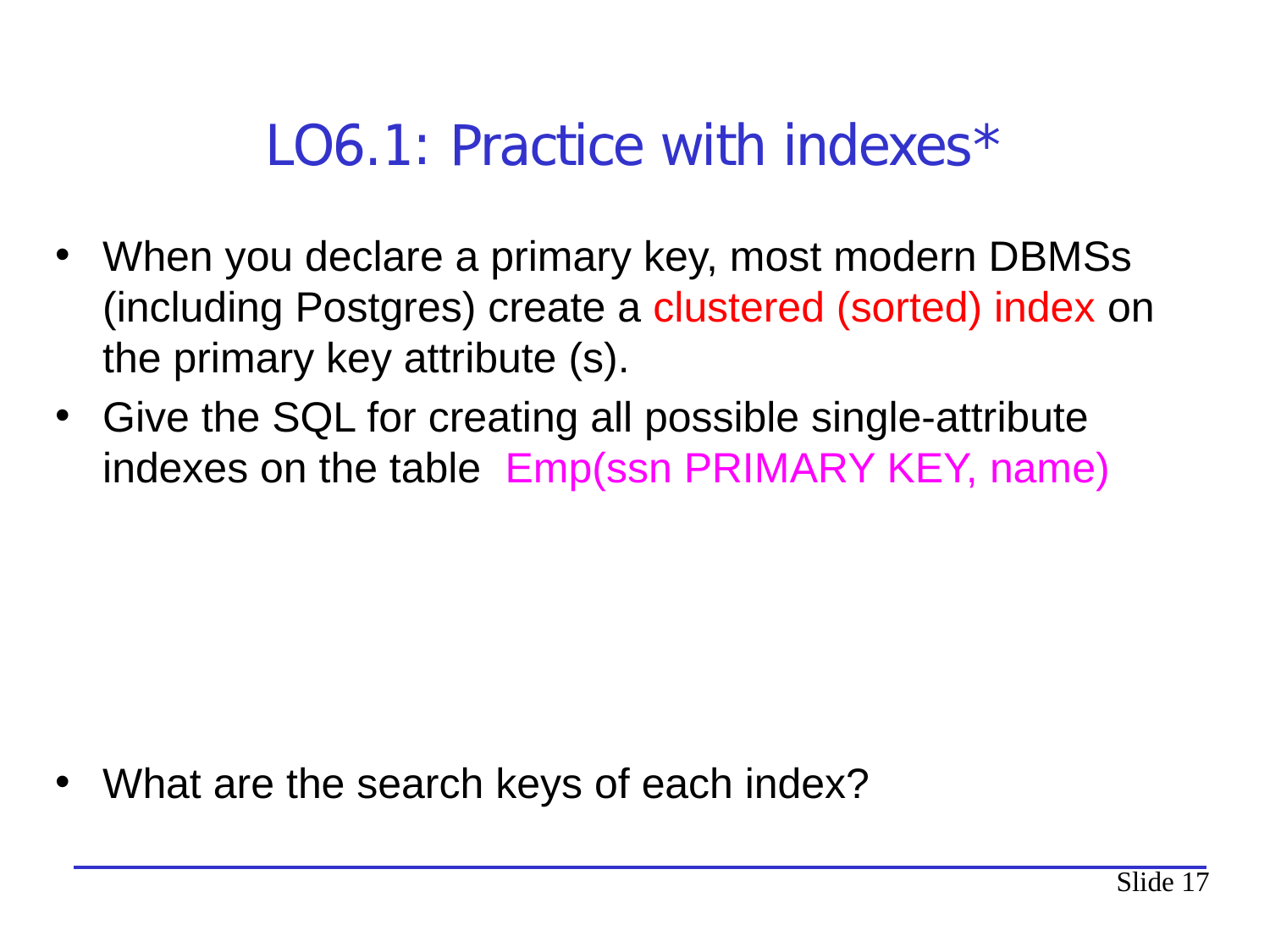

# LO6.1: Practice with indexes*
When you declare a primary key, most modern DBMSs (including Postgres) create a clustered (sorted) index on the primary key attribute (s).
Give the SQL for creating all possible single-attribute indexes on the table  Emp(ssn PRIMARY KEY, name)

What are the search keys of each index?